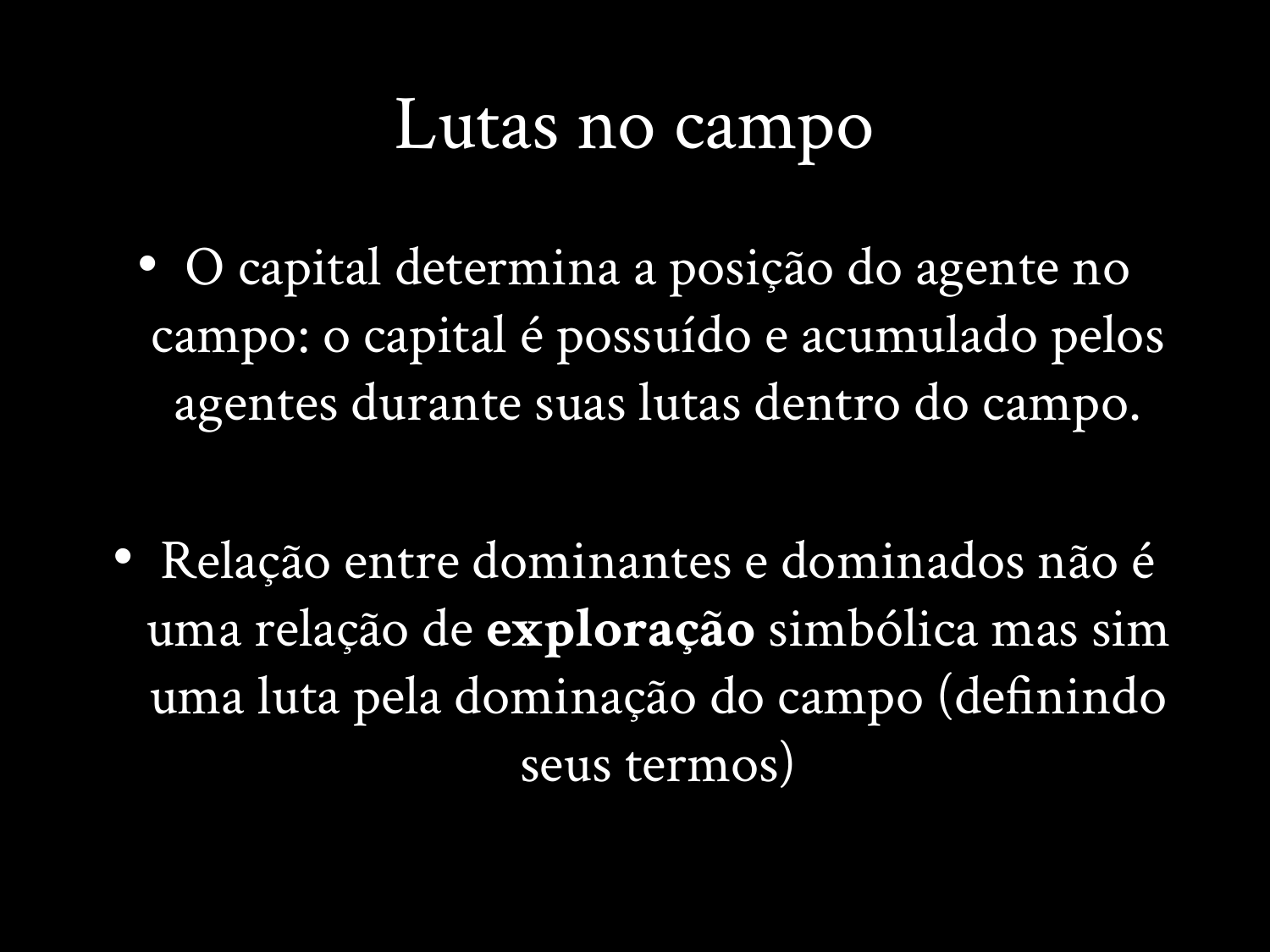

# Lutas no campo
O capital determina a posição do agente no campo: o capital é possuído e acumulado pelos agentes durante suas lutas dentro do campo.

Relação entre dominantes e dominados não é uma relação de exploração simbólica mas sim uma luta pela dominação do campo (definindo seus termos)